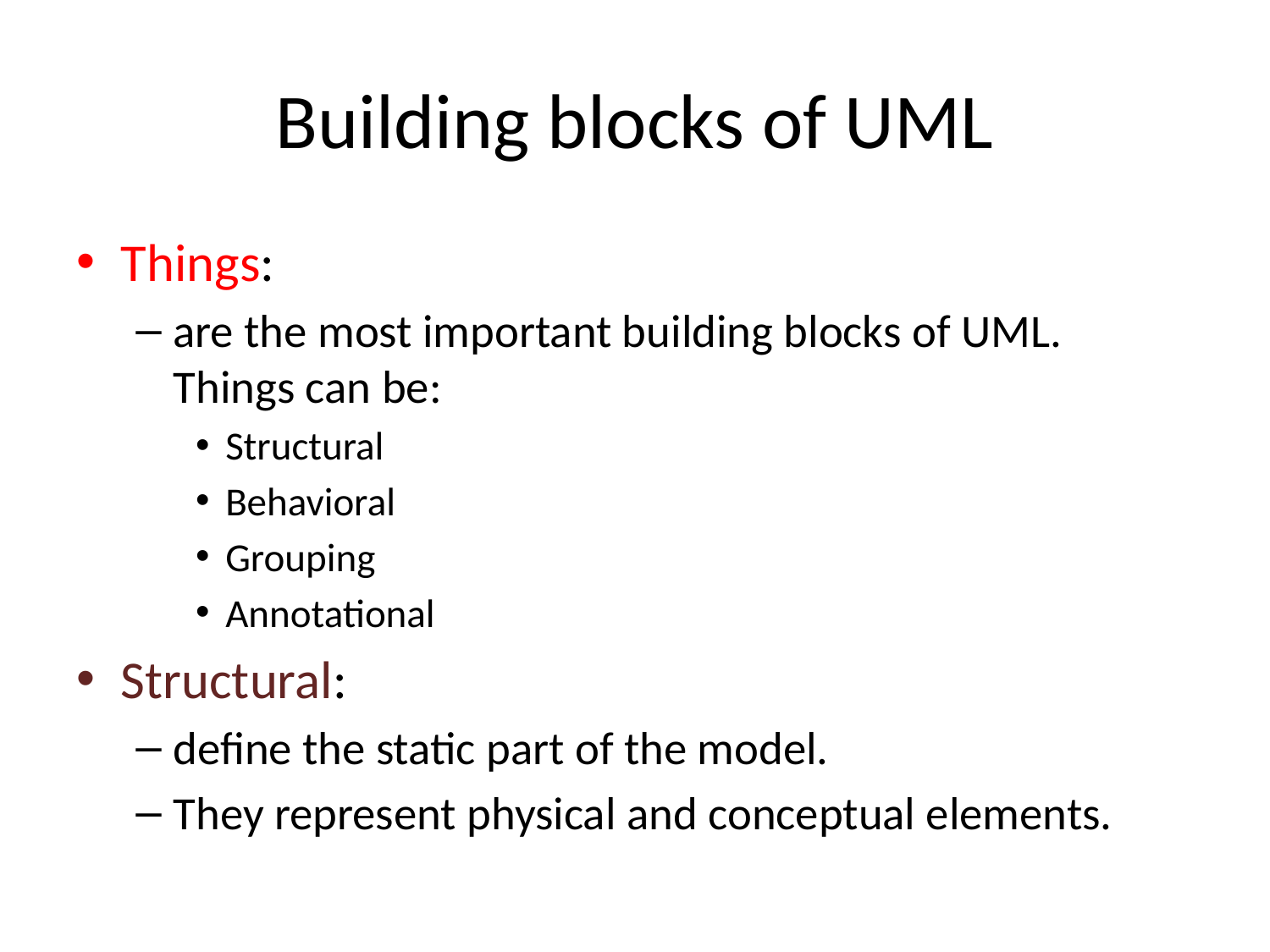

# Building blocks of UML
Things:
are the most important building blocks of UML. Things can be:
Structural
Behavioral
Grouping
Annotational
Structural:
define the static part of the model.
They represent physical and conceptual elements.